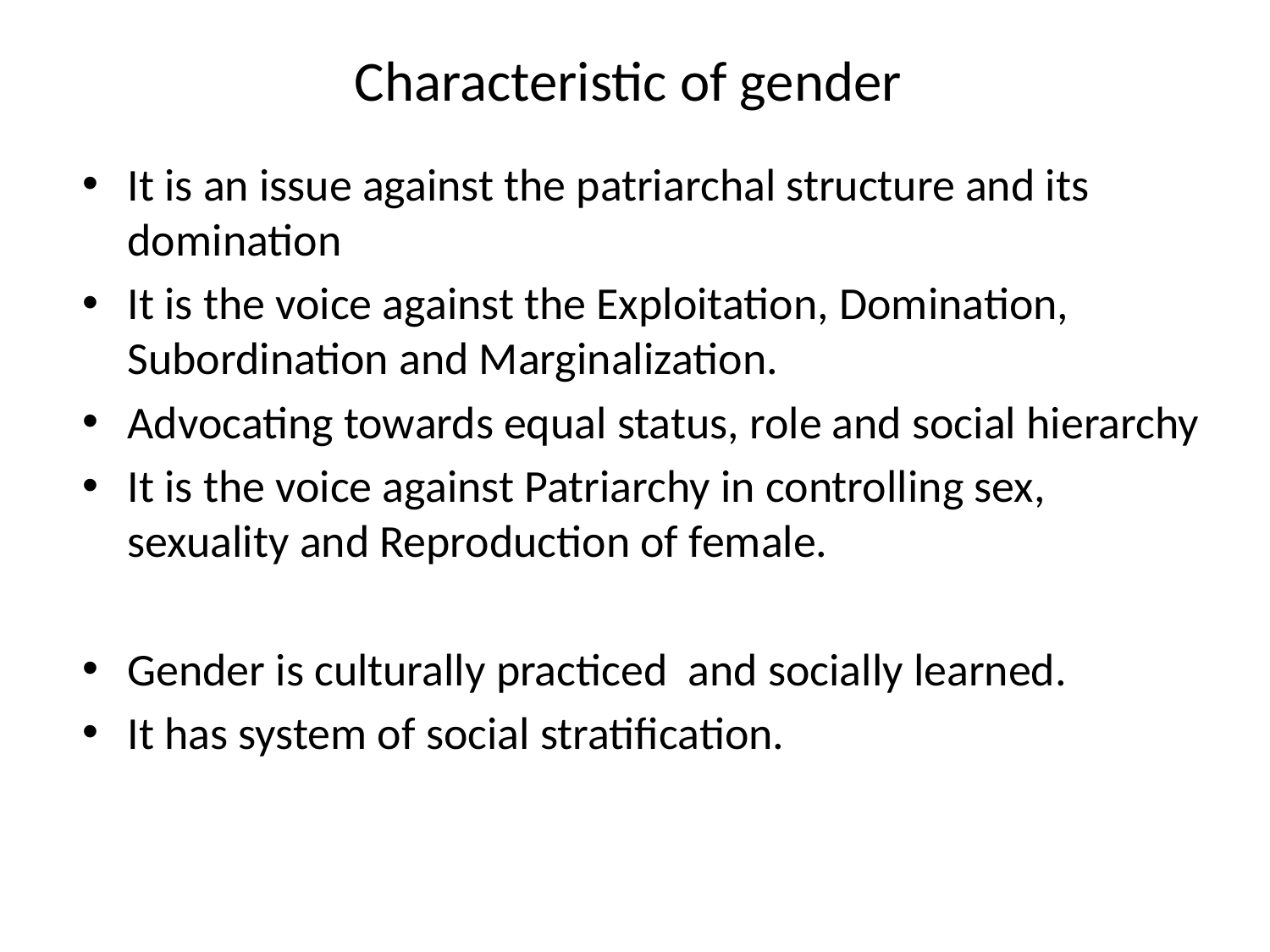

# Characteristic of gender
It is an issue against the patriarchal structure and its domination
It is the voice against the Exploitation, Domination, Subordination and Marginalization.
Advocating towards equal status, role and social hierarchy
It is the voice against Patriarchy in controlling sex, sexuality and Reproduction of female.

Gender is culturally practiced  and socially learned.
It has system of social stratification.